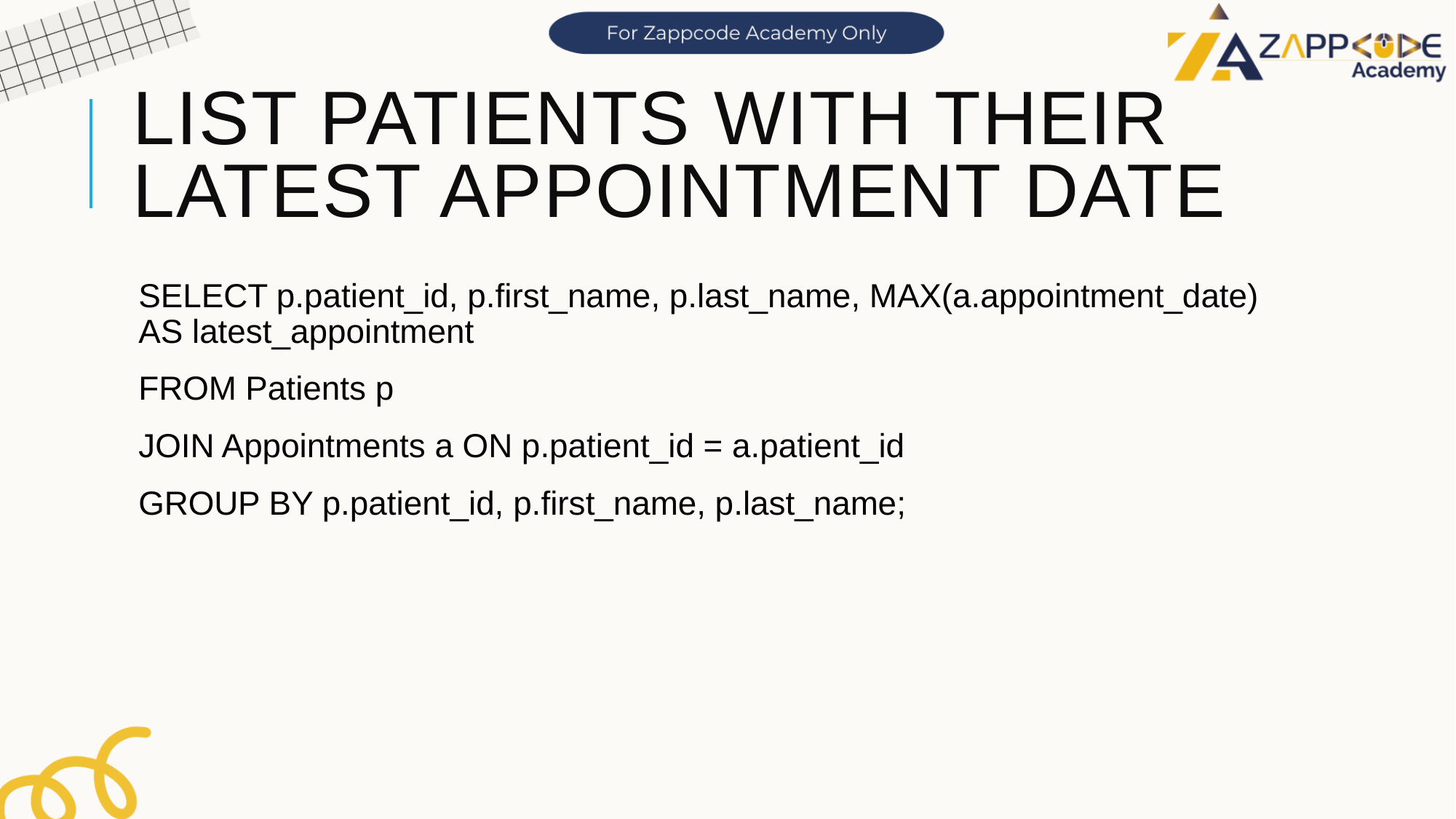

# List Patients with Their Latest Appointment Date
SELECT p.patient_id, p.first_name, p.last_name, MAX(a.appointment_date) AS latest_appointment
FROM Patients p
JOIN Appointments a ON p.patient_id = a.patient_id
GROUP BY p.patient_id, p.first_name, p.last_name;